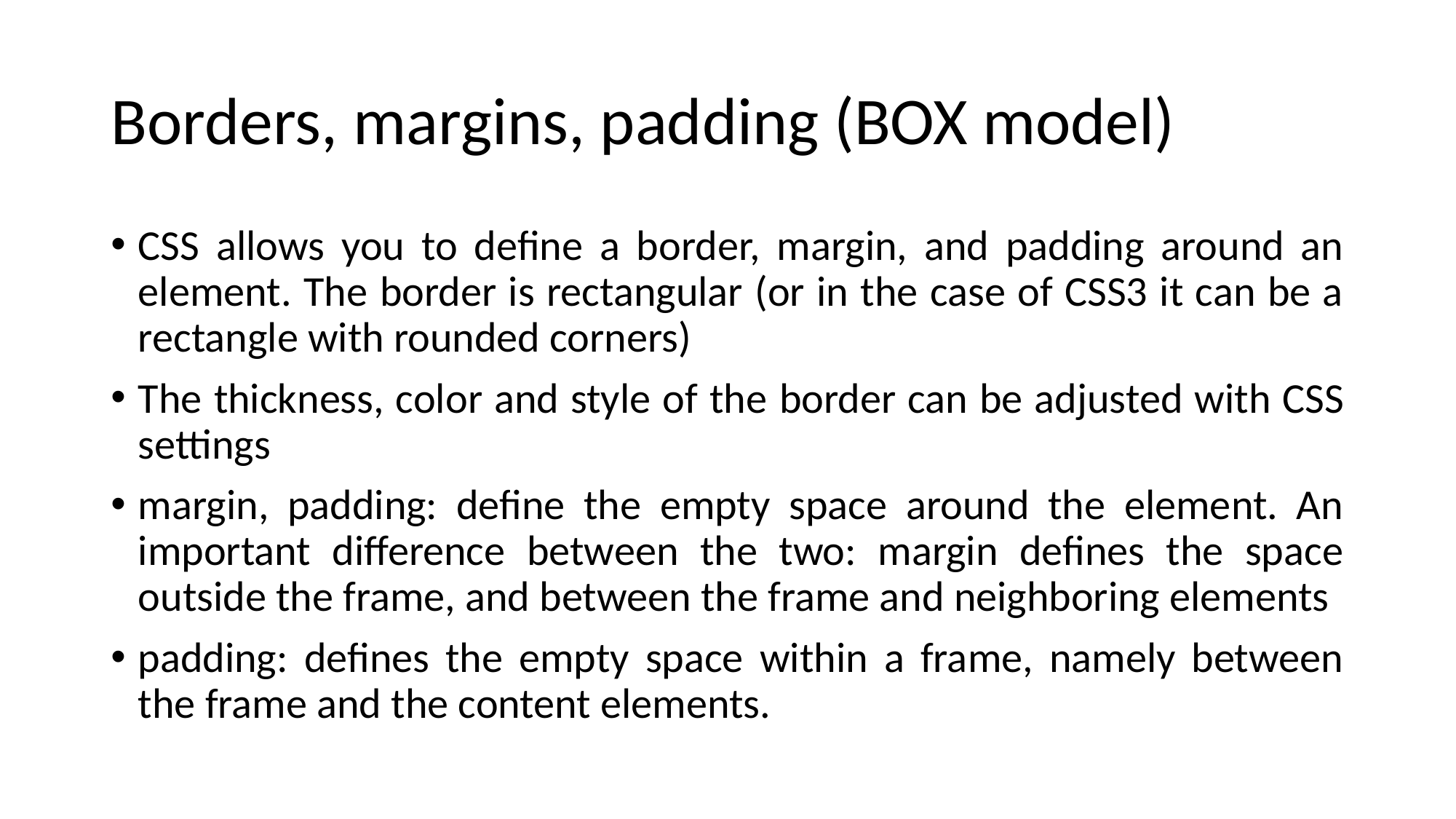

# Borders, margins, padding (BOX model)
CSS allows you to define a border, margin, and padding around an element. The border is rectangular (or in the case of CSS3 it can be a rectangle with rounded corners)
The thickness, color and style of the border can be adjusted with CSS settings
margin, padding: define the empty space around the element. An important difference between the two: margin defines the space outside the frame, and between the frame and neighboring elements
padding: defines the empty space within a frame, namely between the frame and the content elements.